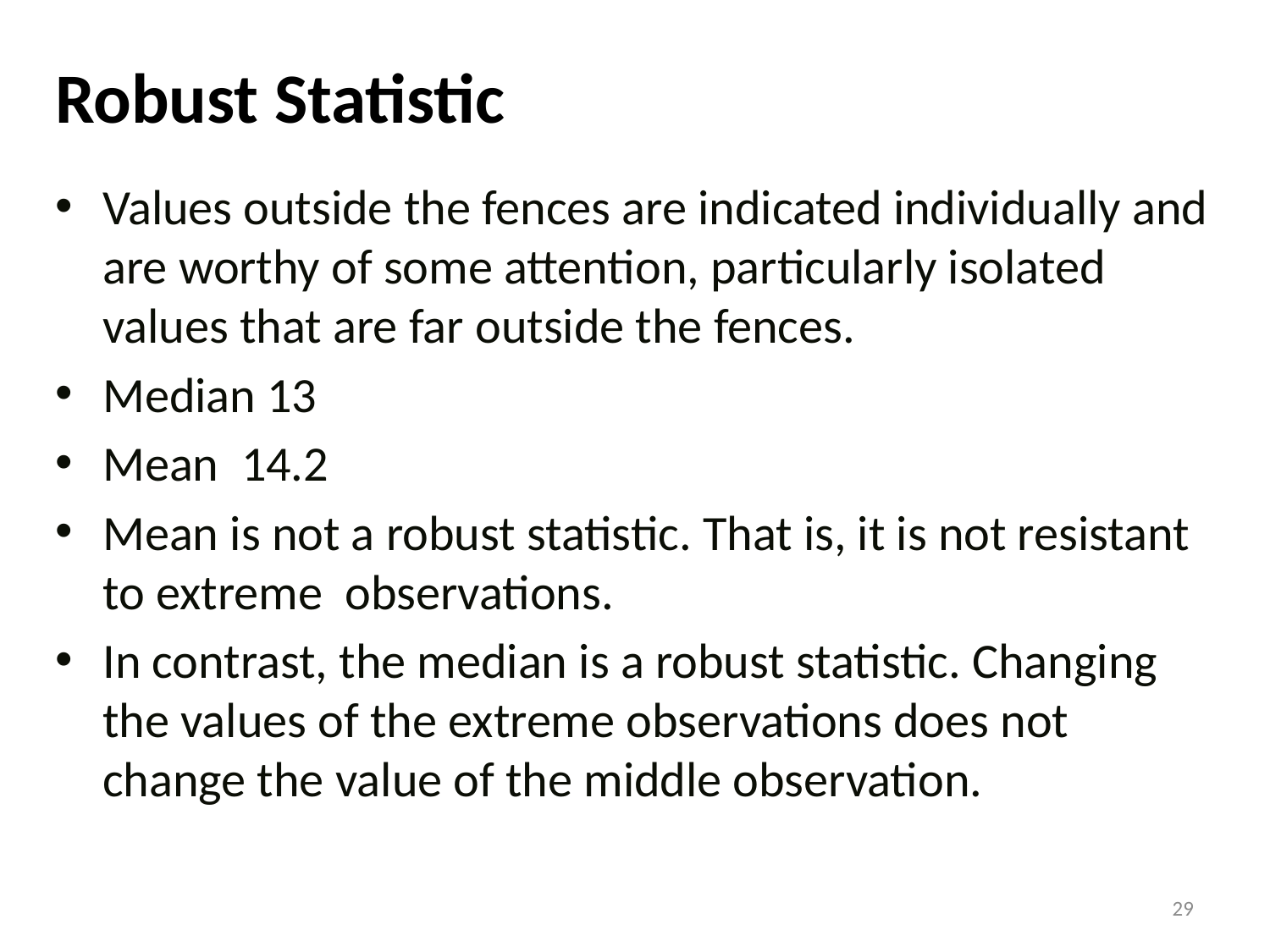

# Robust Statistic
Values outside the fences are indicated individually and are worthy of some attention, particularly isolated values that are far outside the fences.
Median 13
Mean  14.2
Mean is not a robust statistic. That is, it is not resistant to extreme  observations.
In contrast, the median is a robust statistic. Changing the values of the extreme observations does not change the value of the middle observation.

29